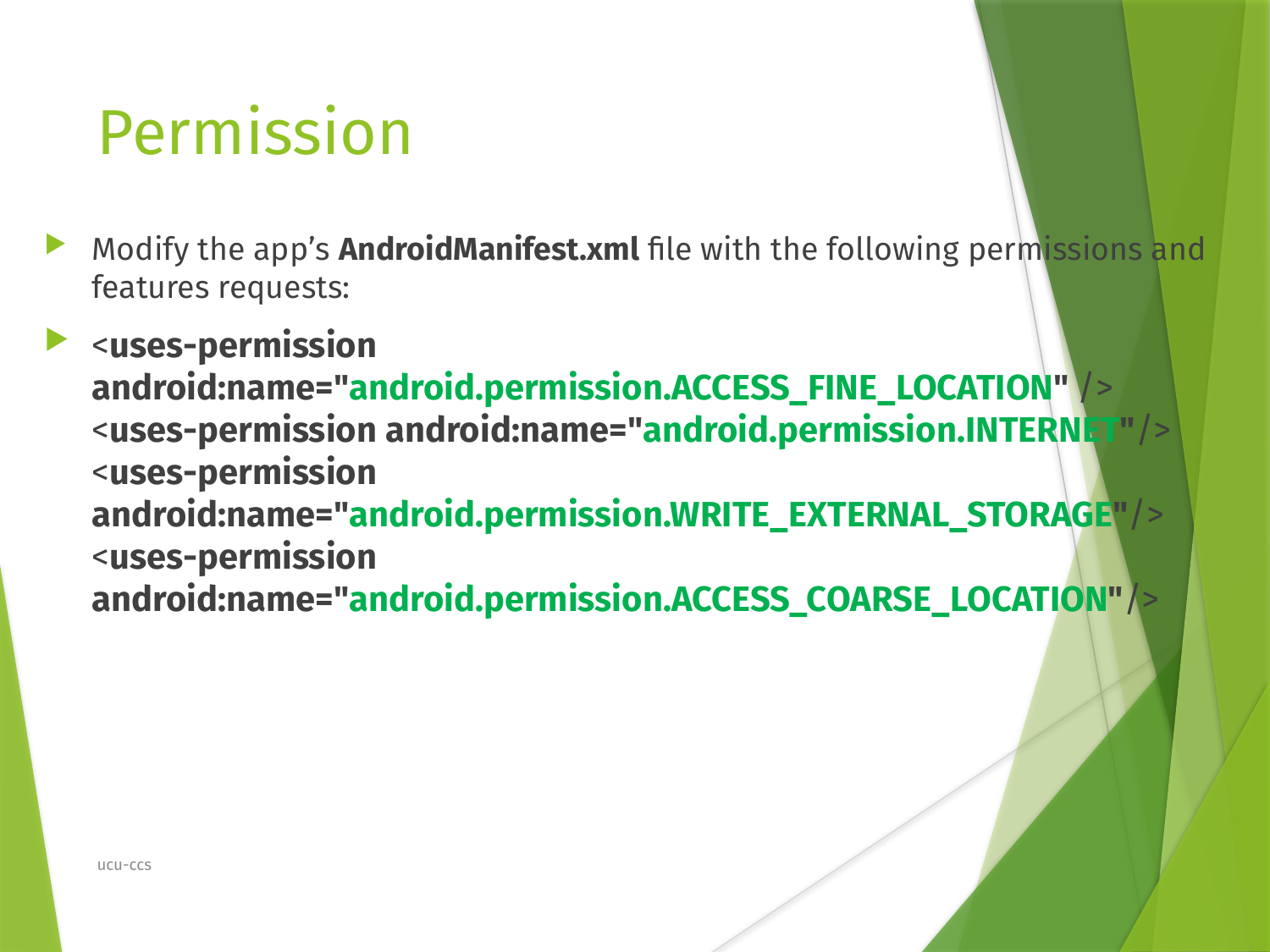

Permission
Modify the app’s AndroidManifest.xml file with the following permissions and features requests:
<uses-permission android:name="android.permission.ACCESS_FINE_LOCATION" />
<uses-permission android:name="android.permission.INTERNET"/>
<uses-permission android:name="android.permission.WRITE_EXTERNAL_STORAGE"/>
<uses-permission android:name="android.permission.ACCESS_COARSE_LOCATION"/>

ucu-ccs